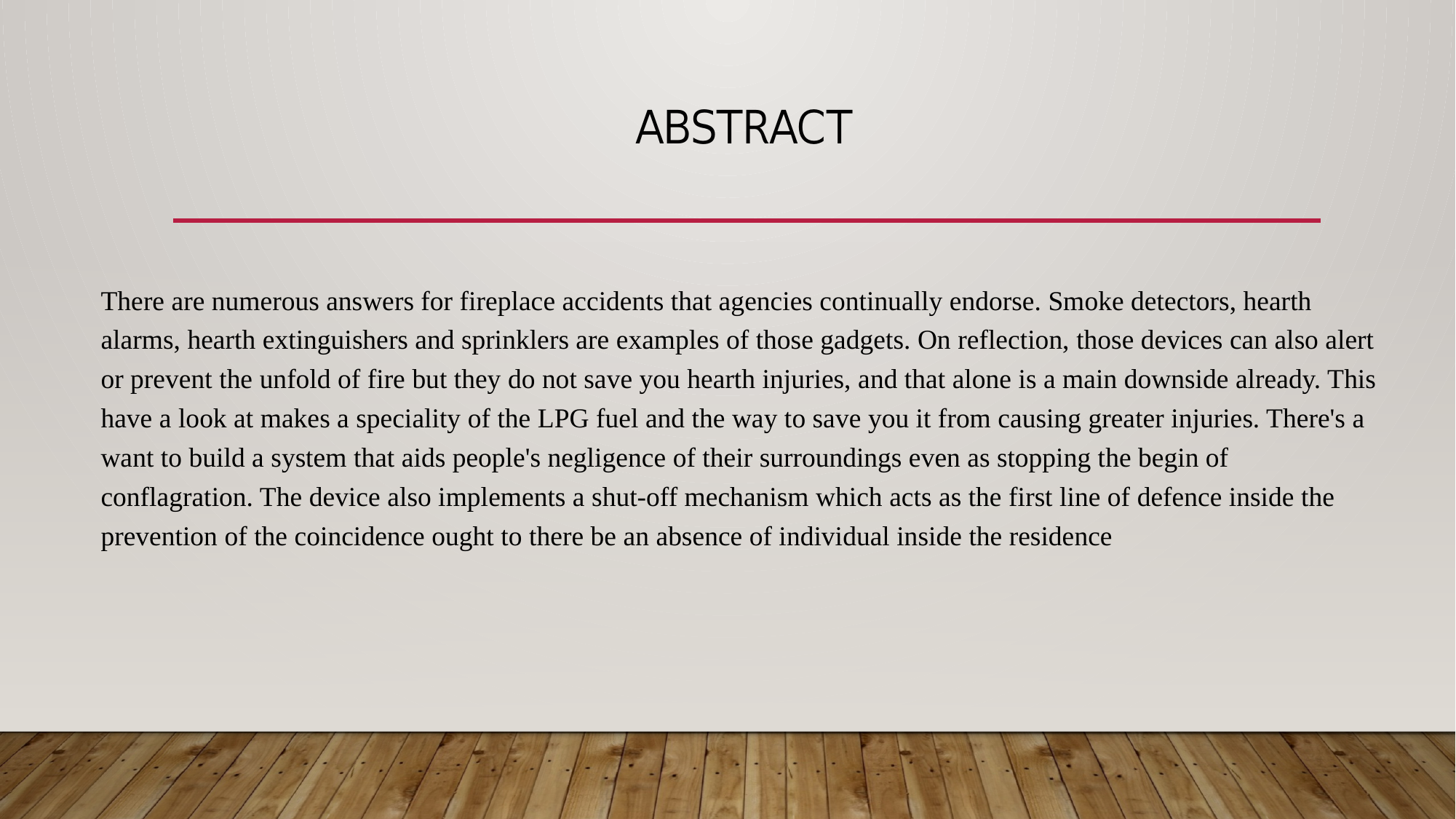

# ABSTRACT
There are numerous answers for fireplace accidents that agencies continually endorse. Smoke detectors, hearth alarms, hearth extinguishers and sprinklers are examples of those gadgets. On reflection, those devices can also alert or prevent the unfold of fire but they do not save you hearth injuries, and that alone is a main downside already. This have a look at makes a speciality of the LPG fuel and the way to save you it from causing greater injuries. There's a want to build a system that aids people's negligence of their surroundings even as stopping the begin of conflagration. The device also implements a shut-off mechanism which acts as the first line of defence inside the prevention of the coincidence ought to there be an absence of individual inside the residence